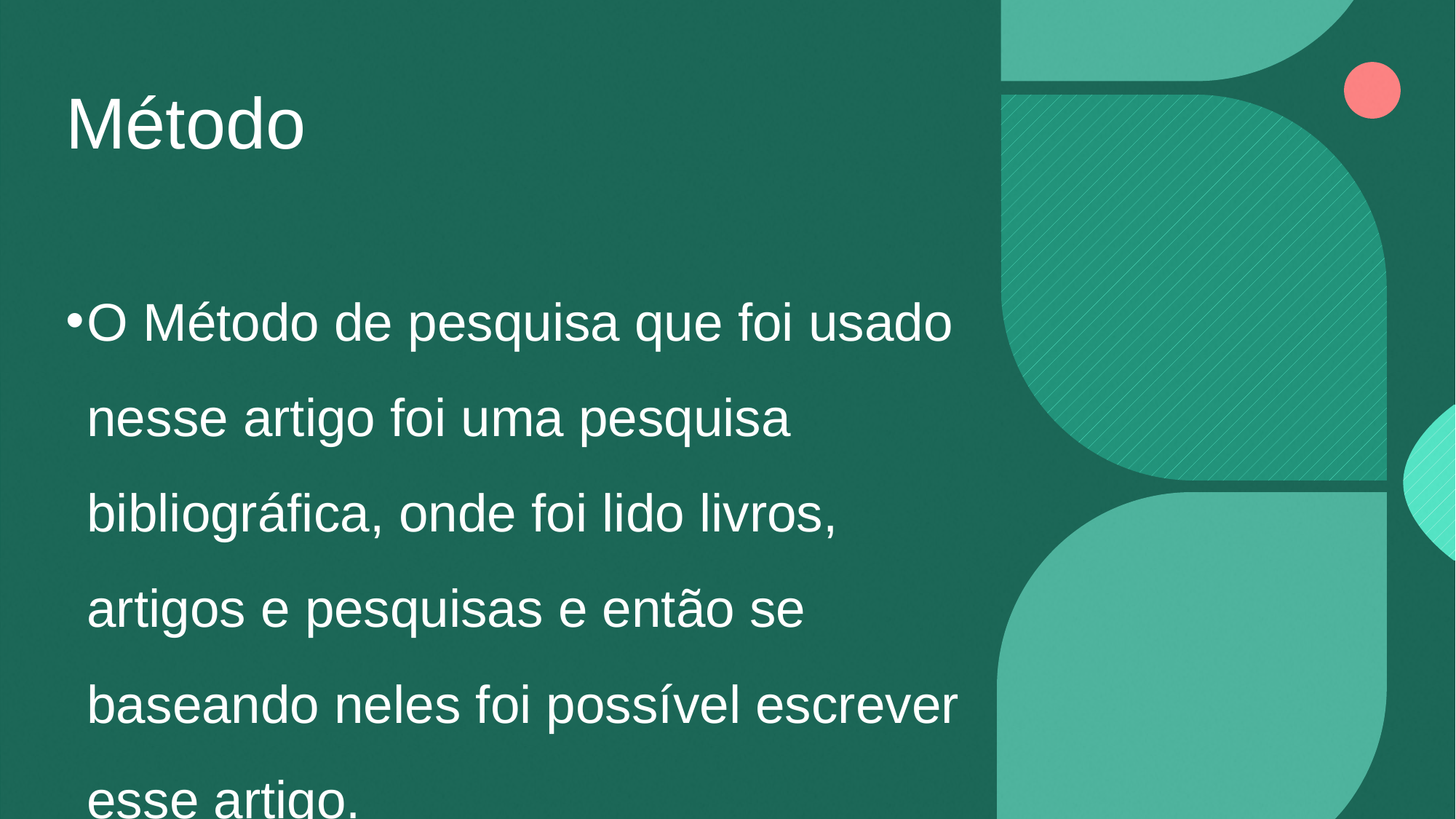

# Método
O Método de pesquisa que foi usado nesse artigo foi uma pesquisa bibliográfica, onde foi lido livros, artigos e pesquisas e então se baseando neles foi possível escrever esse artigo.